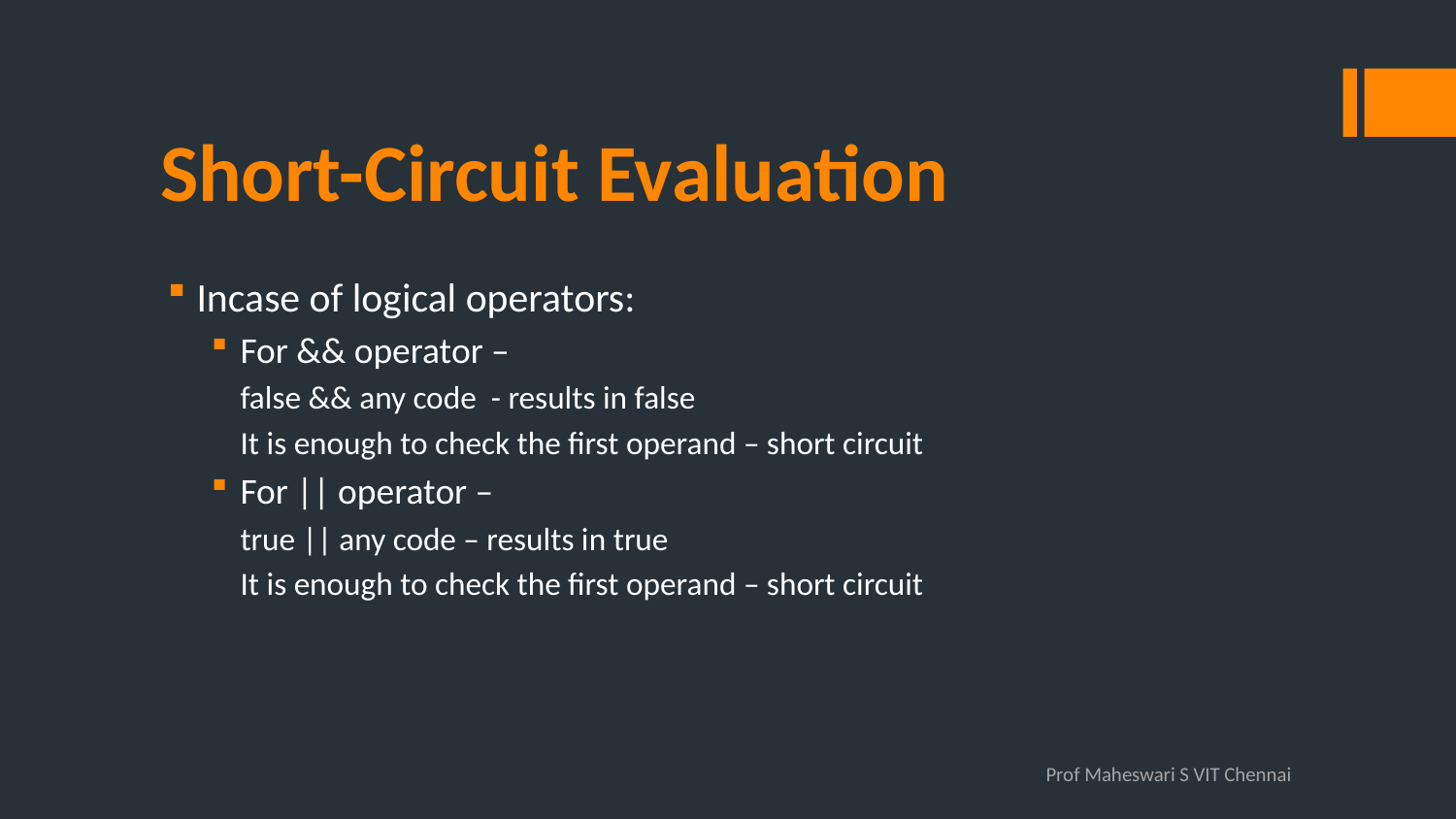

# Short-Circuit Evaluation
Incase of logical operators:
For && operator –
false && any code  - results in false
It is enough to check the first operand – short circuit
For || operator –
true || any code – results in true
It is enough to check the first operand – short circuit
Prof Maheswari S VIT Chennai